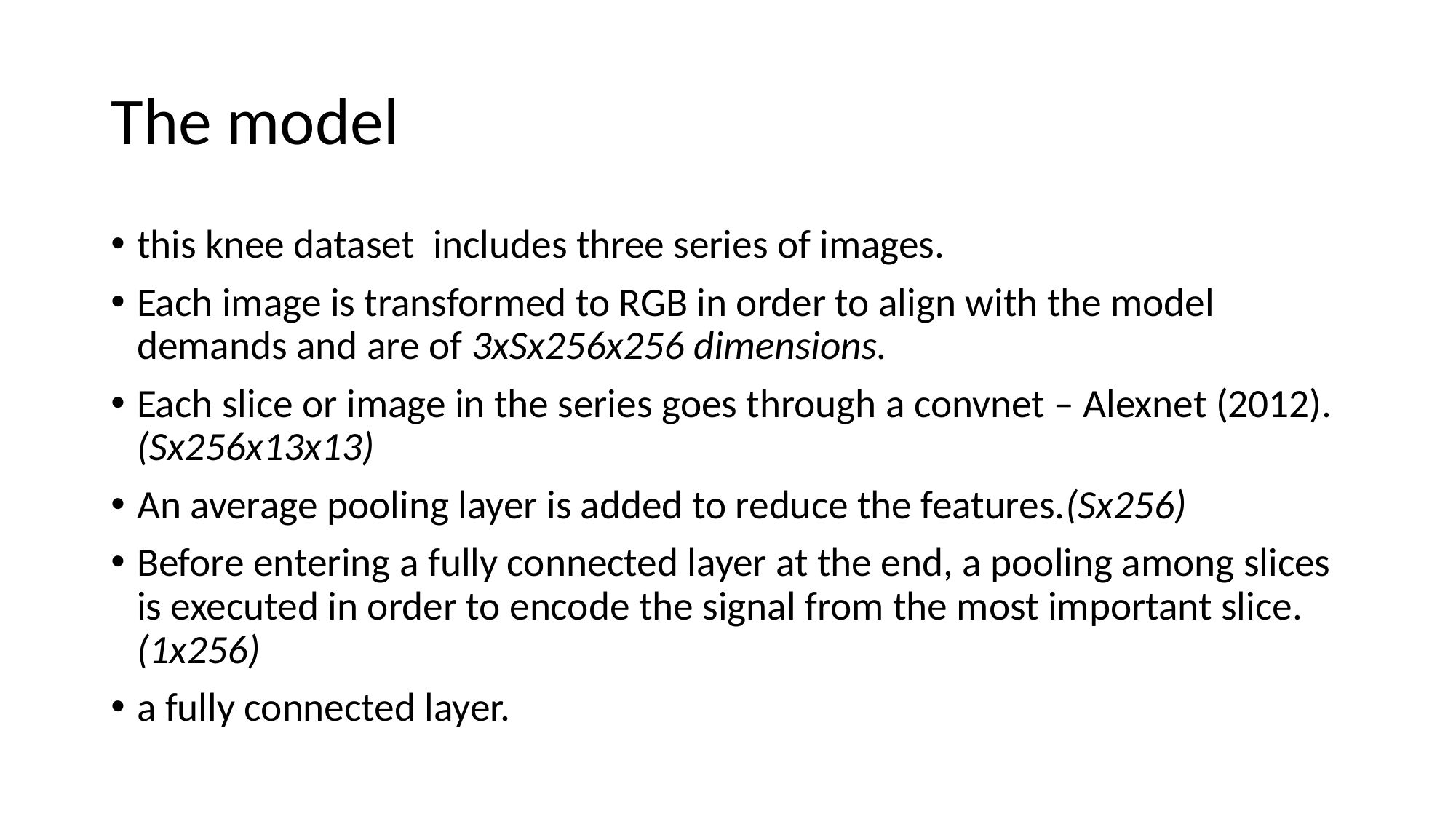

# The model
this knee dataset  includes three series of images.
Each image is transformed to RGB in order to align with the model demands and are of 3xSx256x256 dimensions.
Each slice or image in the series goes through a convnet – Alexnet (2012). (Sx256x13x13)
An average pooling layer is added to reduce the features.(Sx256)
Before entering a fully connected layer at the end, a pooling among slices is executed in order to encode the signal from the most important slice. (1x256)
a fully connected layer.